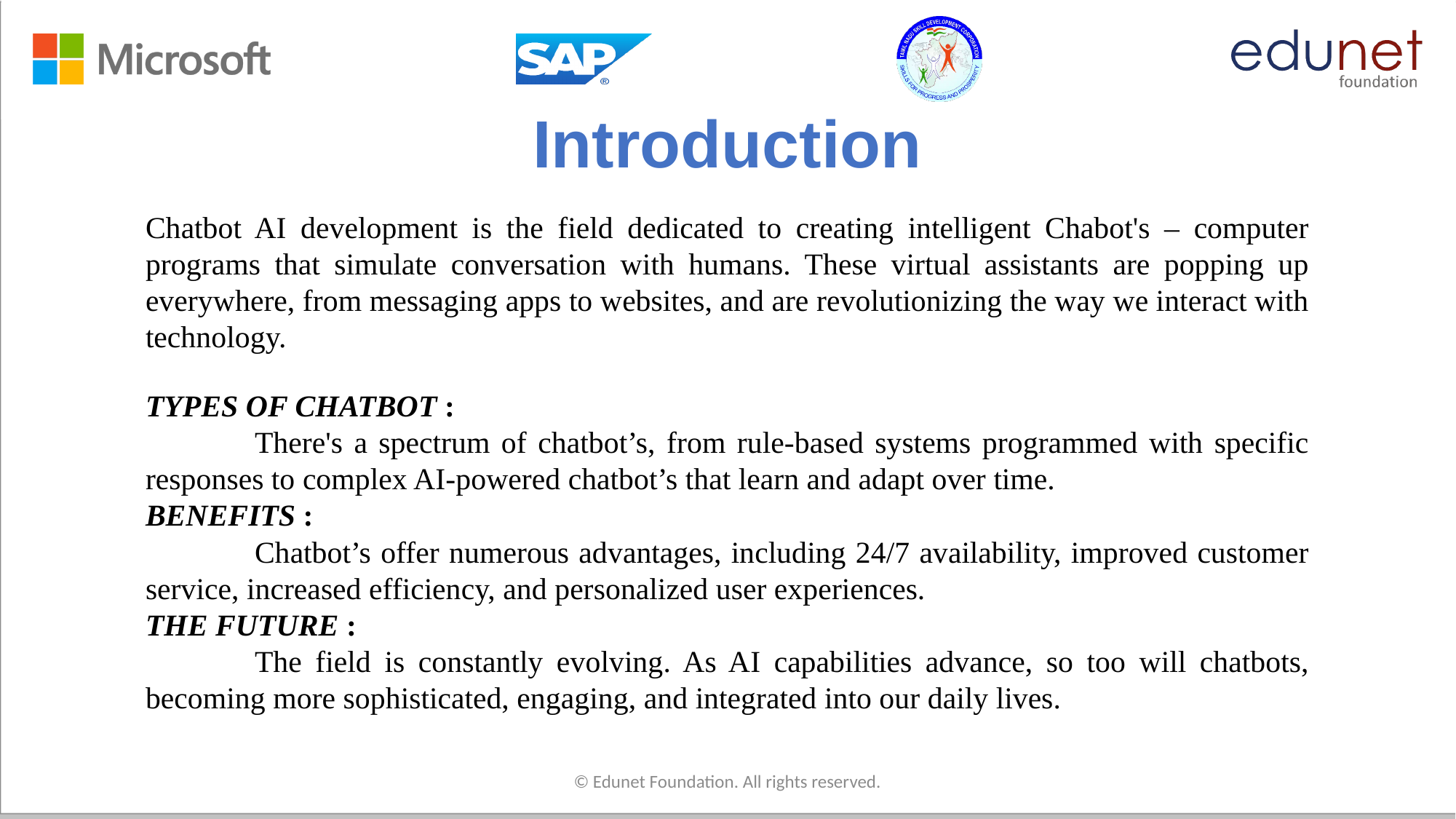

Introduction
Chatbot AI development is the field dedicated to creating intelligent Chabot's – computer programs that simulate conversation with humans. These virtual assistants are popping up everywhere, from messaging apps to websites, and are revolutionizing the way we interact with technology.

TYPES OF CHATBOT :
	There's a spectrum of chatbot’s, from rule-based systems programmed with specific responses to complex AI-powered chatbot’s that learn and adapt over time.
BENEFITS :
	Chatbot’s offer numerous advantages, including 24/7 availability, improved customer service, increased efficiency, and personalized user experiences.
THE FUTURE :
	The field is constantly evolving. As AI capabilities advance, so too will chatbots, becoming more sophisticated, engaging, and integrated into our daily lives.

© Edunet Foundation. All rights reserved.